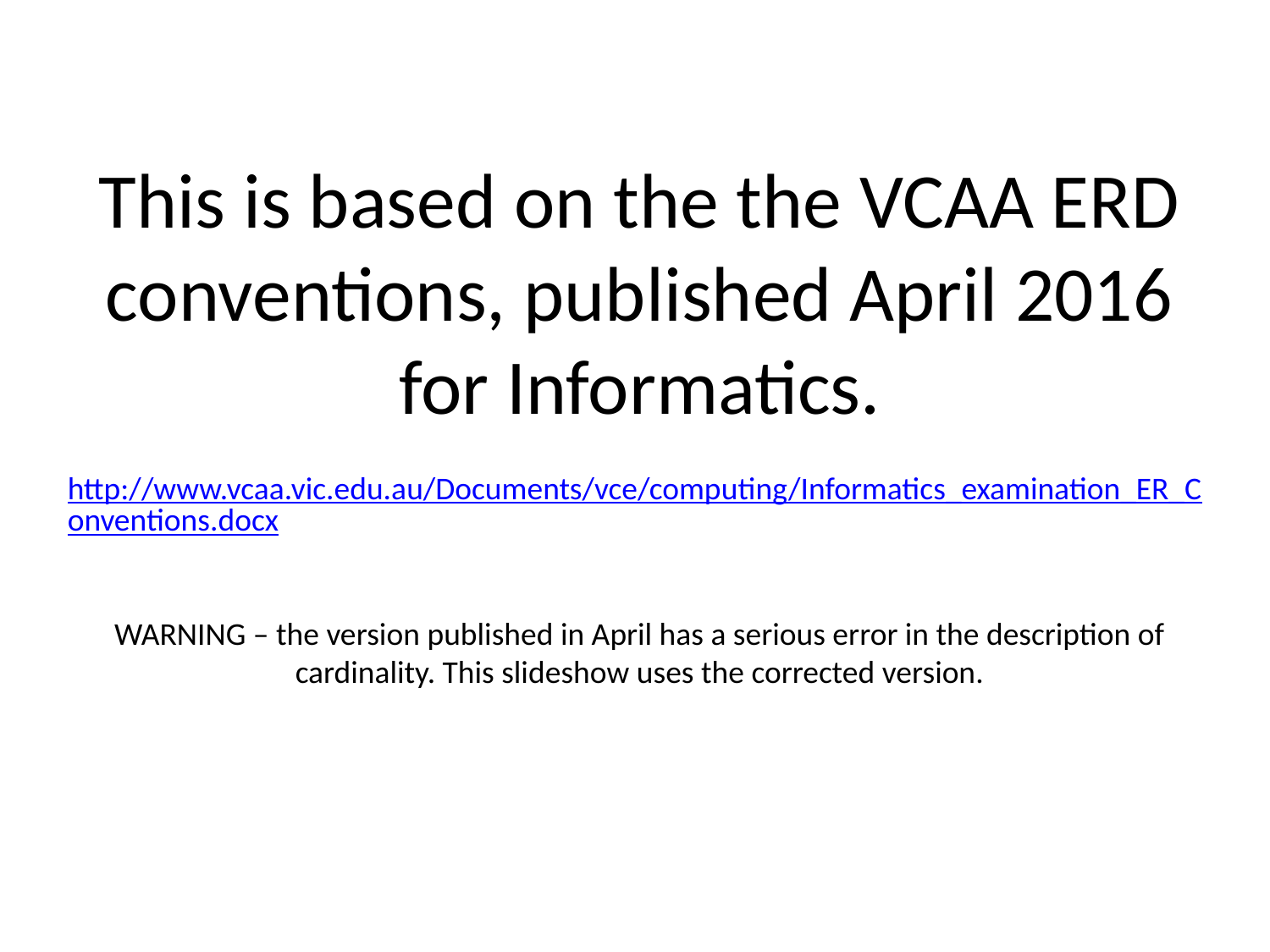

# This is based on the the VCAA ERD conventions, published April 2016 for Informatics. http://www.vcaa.vic.edu.au/Documents/vce/computing/Informatics_examination_ER_Conventions.docx WARNING – the version published in April has a serious error in the description of cardinality. This slideshow uses the corrected version.